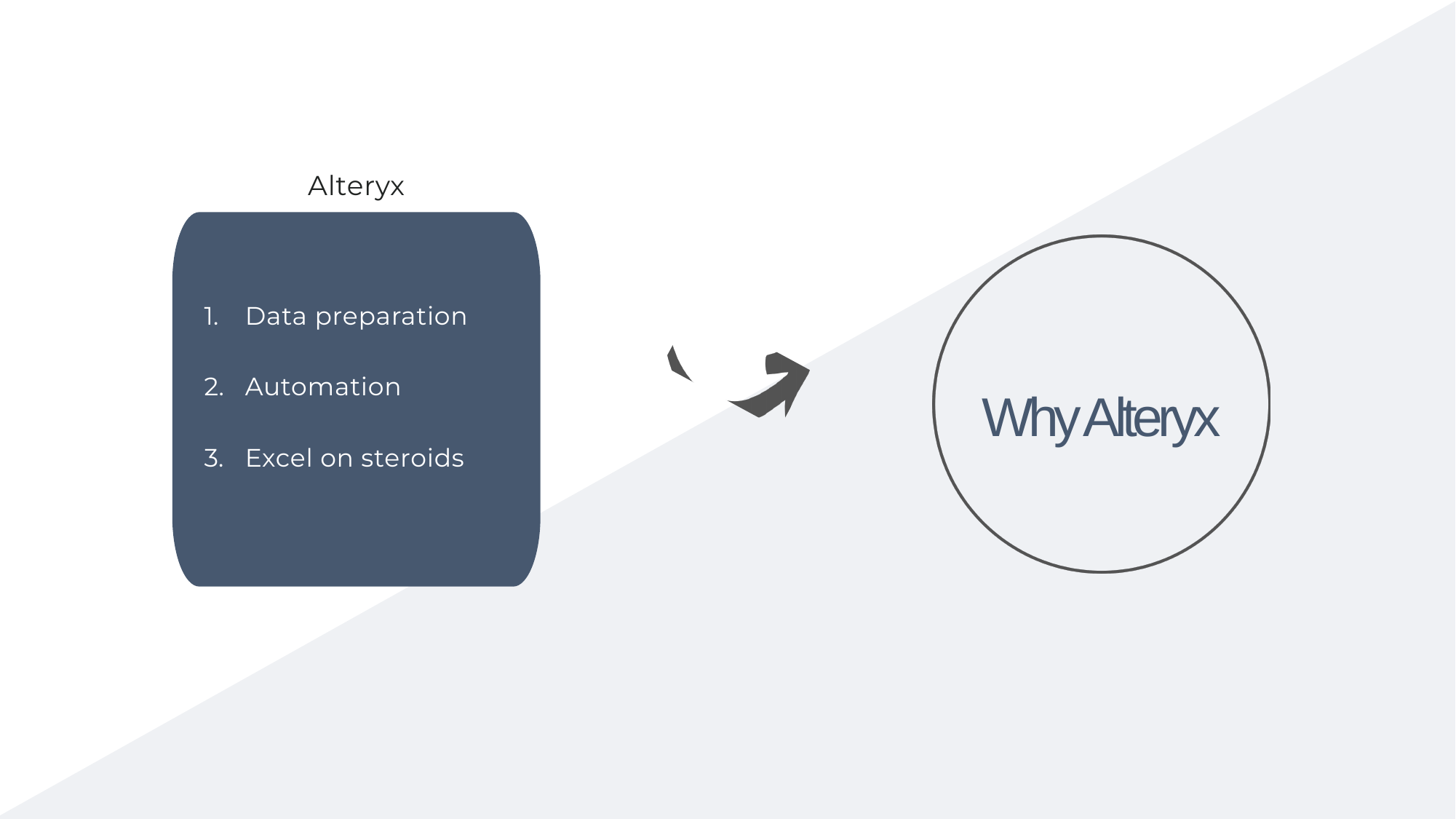

Alteryx

Data preparation

Automation

Excel on steroids

Why Alteryx